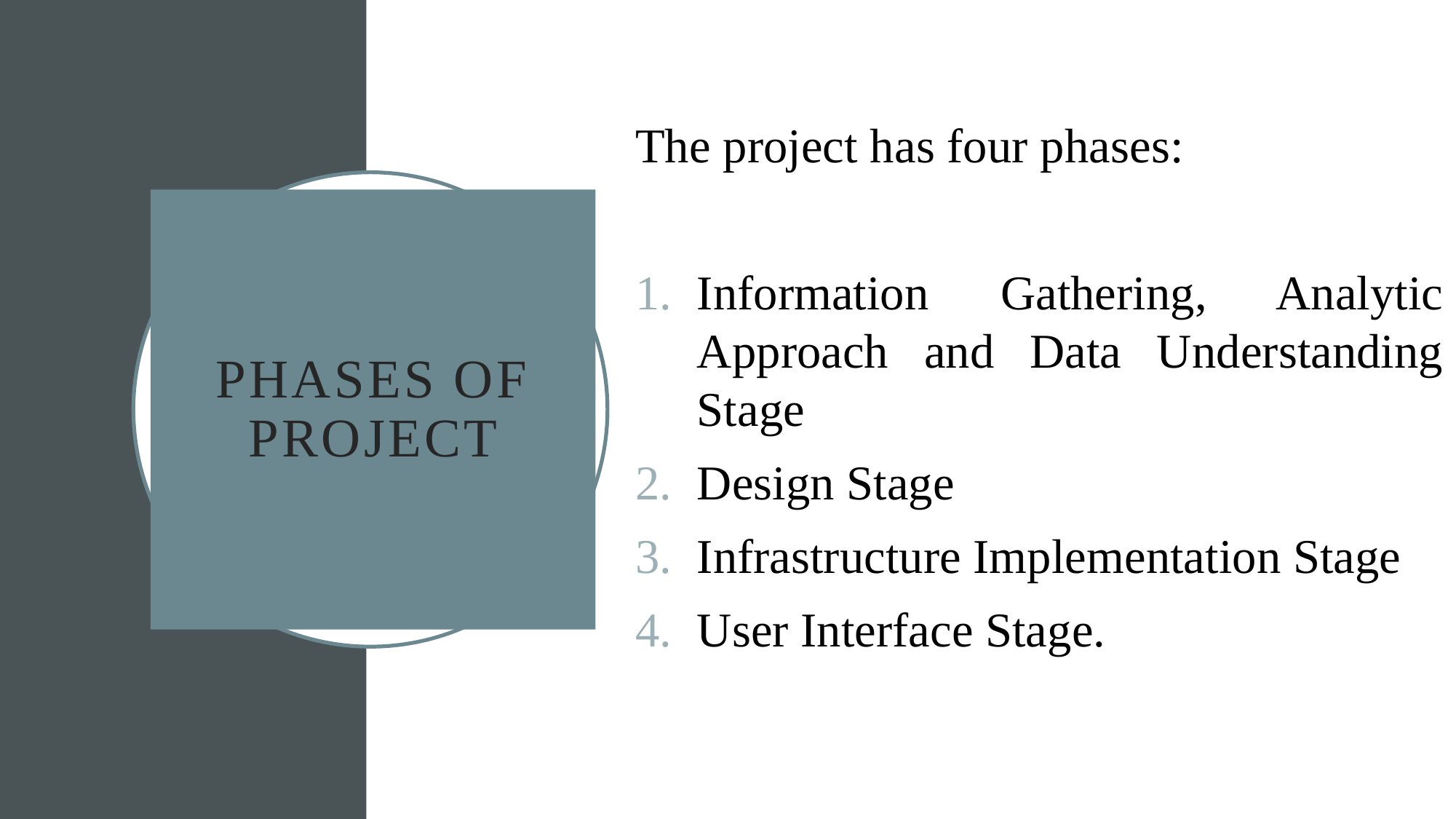

The project has four phases:

Information Gathering, Analytic Approach and Data Understanding Stage
Design Stage
Infrastructure Implementation Stage
User Interface Stage.

# Phases of Project